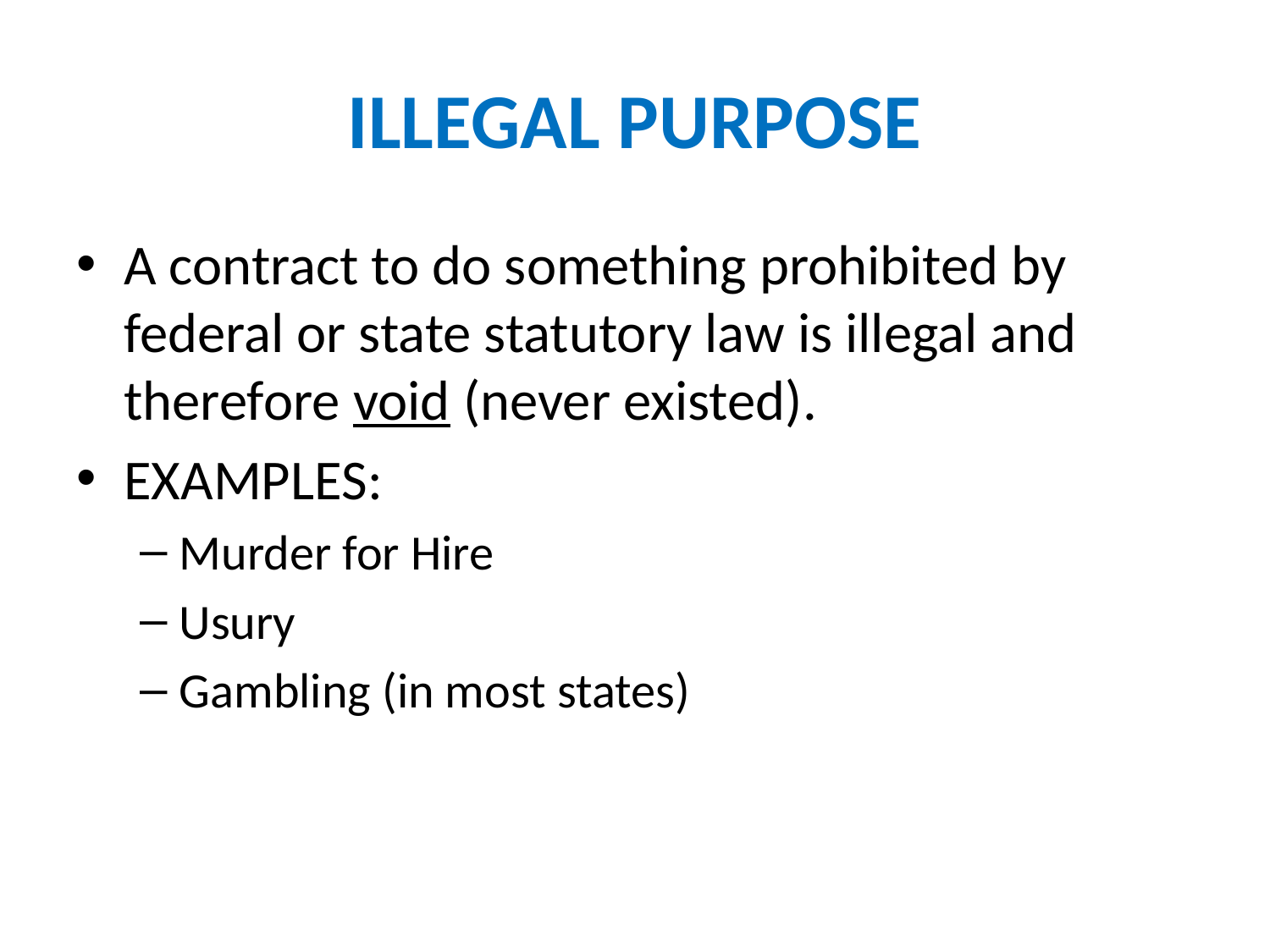

# ILLEGAL PURPOSE
A contract to do something prohibited by federal or state statutory law is illegal and therefore void (never existed).
EXAMPLES:
Murder for Hire
Usury
Gambling (in most states)